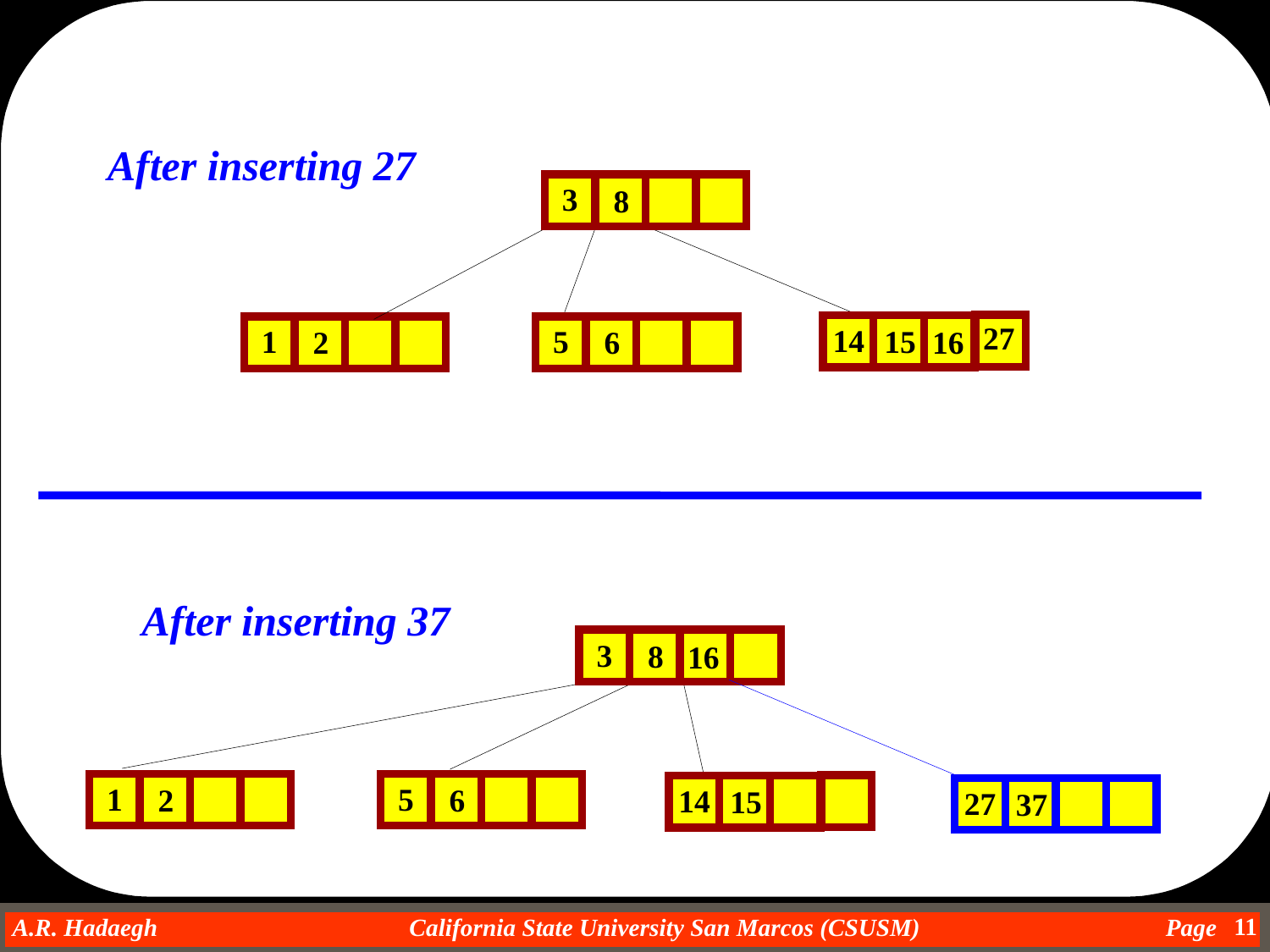

After inserting 27
3

8

27
14

15

1

2

5
16

6

27

After inserting 37
3

8

16

1

2

5

6

14

15

27

37

27
11